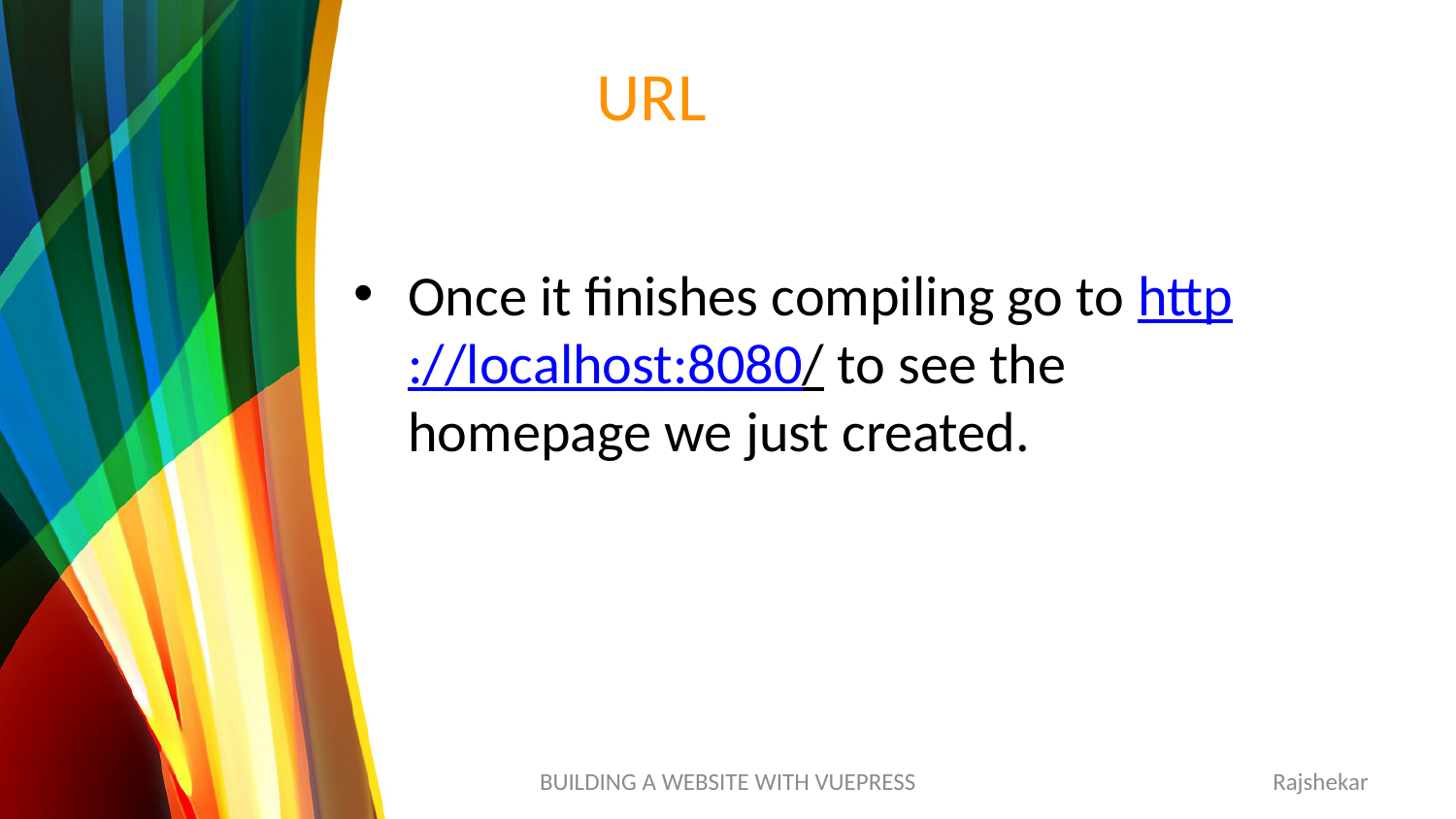

# URL

Once it finishes compiling go to http://localhost:8080/ to see the homepage we just created.
BUILDING A WEBSITE WITH VUEPRESS
Rajshekar